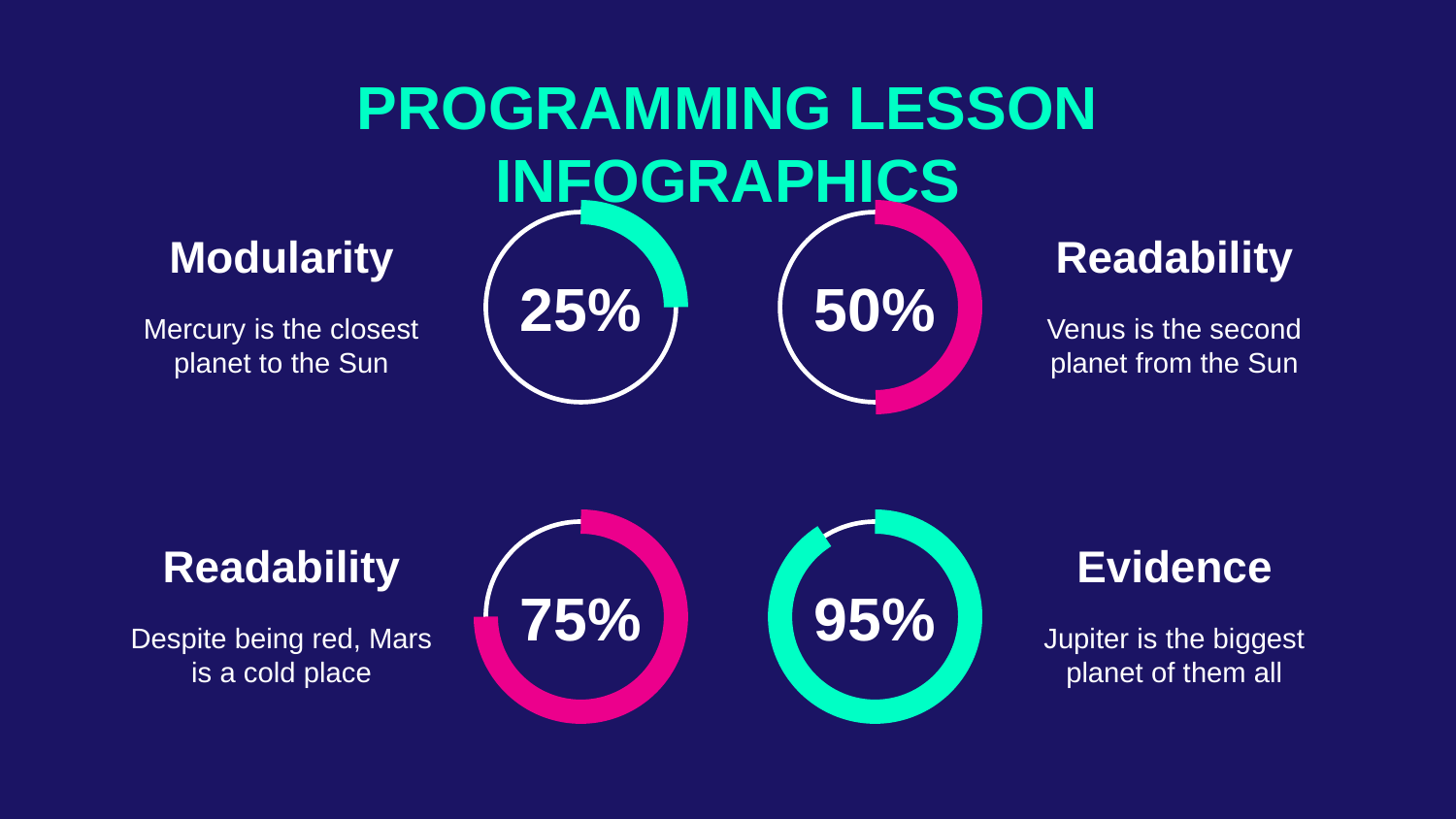

# PROGRAMMING LESSON INFOGRAPHICS
Modularity
Mercury is the closest planet to the Sun

25%

Readability
Venus is the second planet from the Sun
50%
Readability
Despite being red, Mars is a cold place

75%

Evidence
Jupiter is the biggest planet of them all

95%